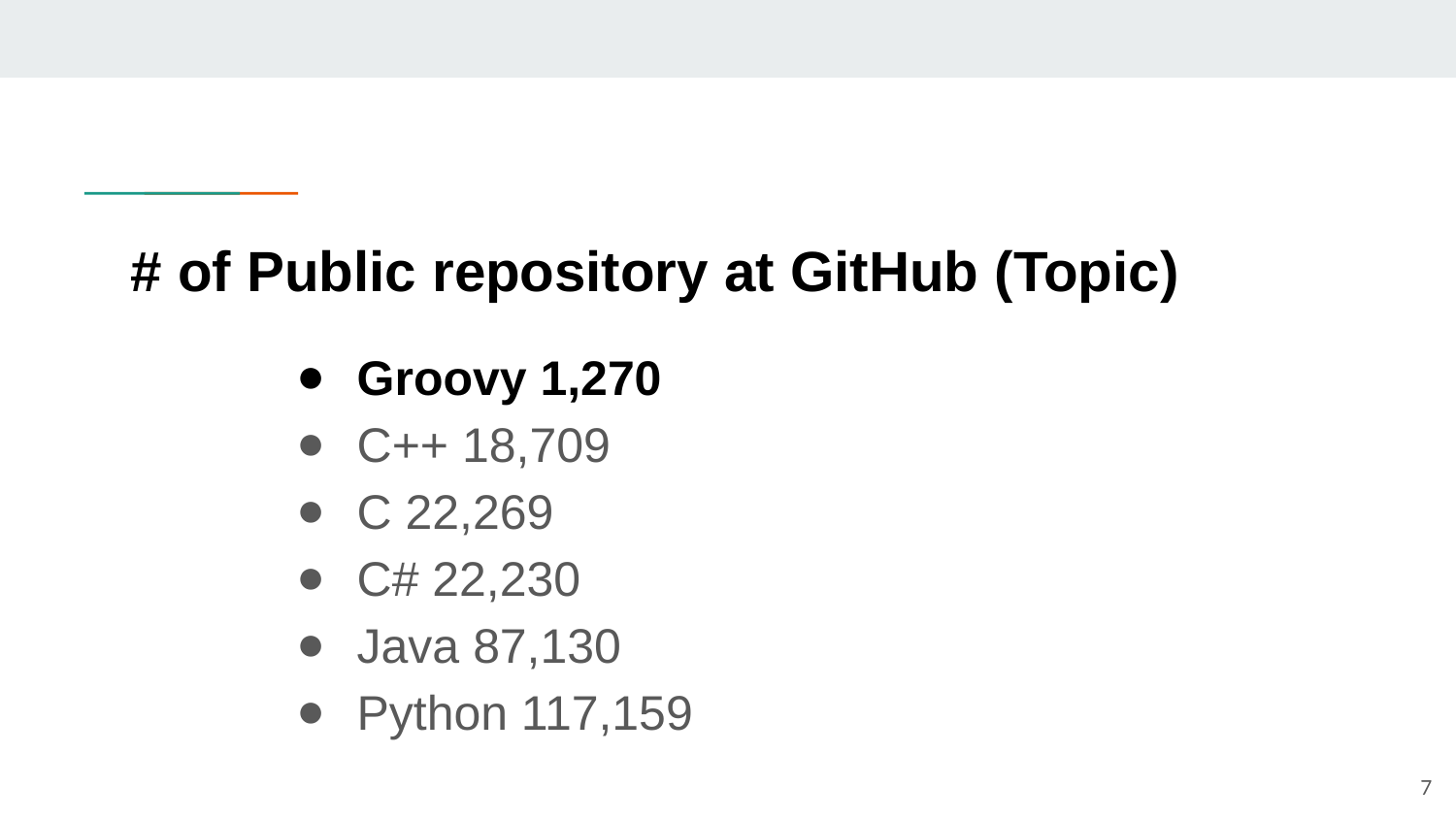

# # of Public repository at GitHub (Topic)

Groovy 1,270
C++ 18,709
C 22,269
C# 22,230
Java 87,130
Python 117,159
7